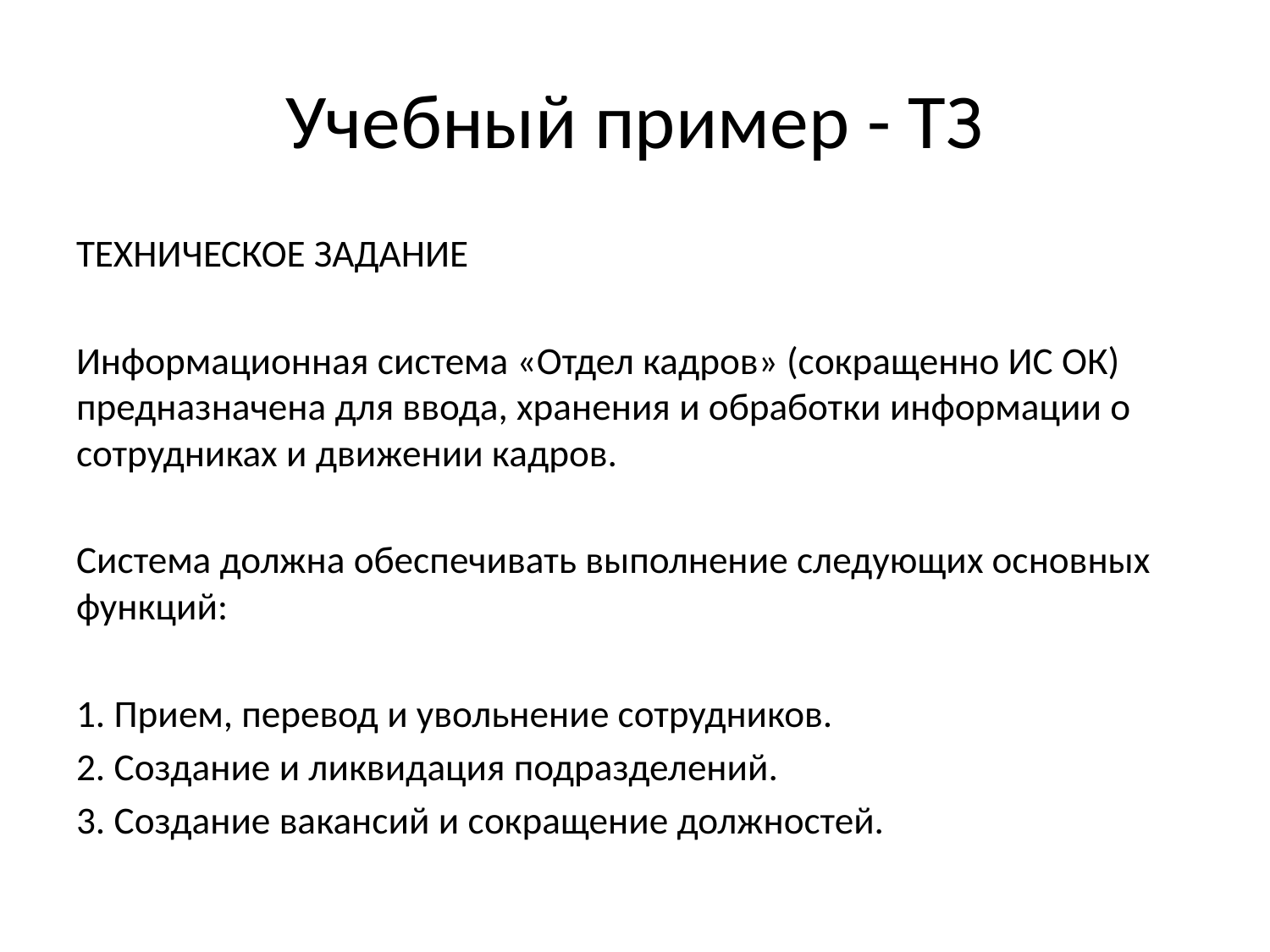

# Учебный пример - ТЗ
ТЕХНИЧЕСКОЕ ЗАДАНИЕ

Информационная система «Отдел кадров» (сокращенно ИС ОК) предназначена для ввода, хранения и обработки информации о сотрудниках и движении кадров.

Система должна обеспечивать выполнение следующих основных функций:

1. Прием, перевод и увольнение сотрудников.
2. Создание и ликвидация подразделений.
3. Создание вакансий и сокращение должностей.